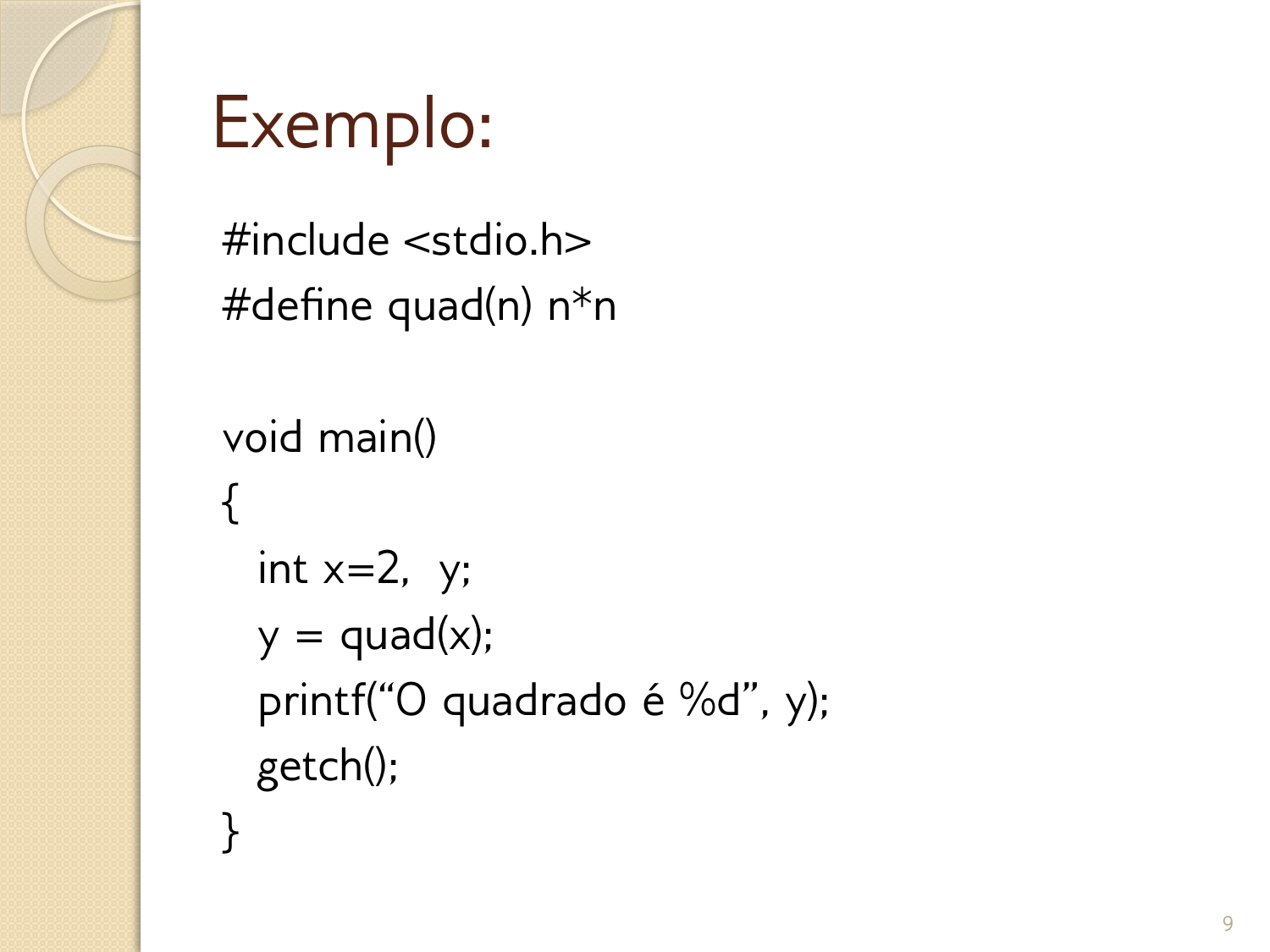

# Exemplo:
#include <stdio.h>
#define quad(n) n*n

void main()
{
	int x=2,  y;
	y = quad(x);
	printf(“O quadrado é %d”, y);
	getch();
}
9